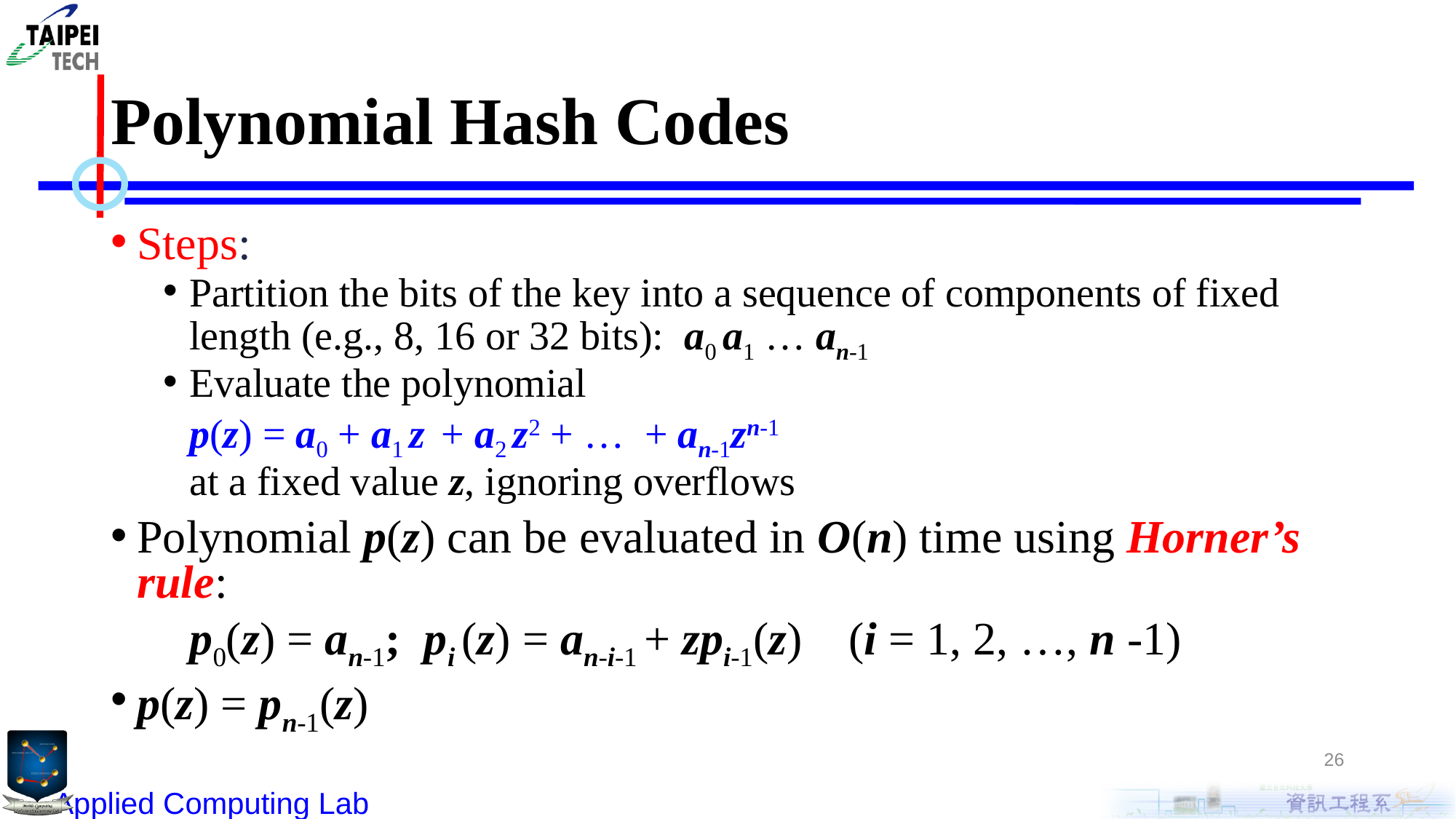

# Polynomial Hash Codes
Steps:
Partition the bits of the key into a sequence of components of fixed length (e.g., 8, 16 or 32 bits):  a0 a1 … an-1
Evaluate the polynomial
		p(z) = a0 + a1 z  + a2 z2 + …  + an-1zn-1
	at a fixed value z, ignoring overflows
Polynomial p(z) can be evaluated in O(n) time using Horner’s rule:
		p0(z) = an-1;  pi (z) = an-i-1 + zpi-1(z)    (i = 1, 2, …, n -1)
p(z) = pn-1(z)
26